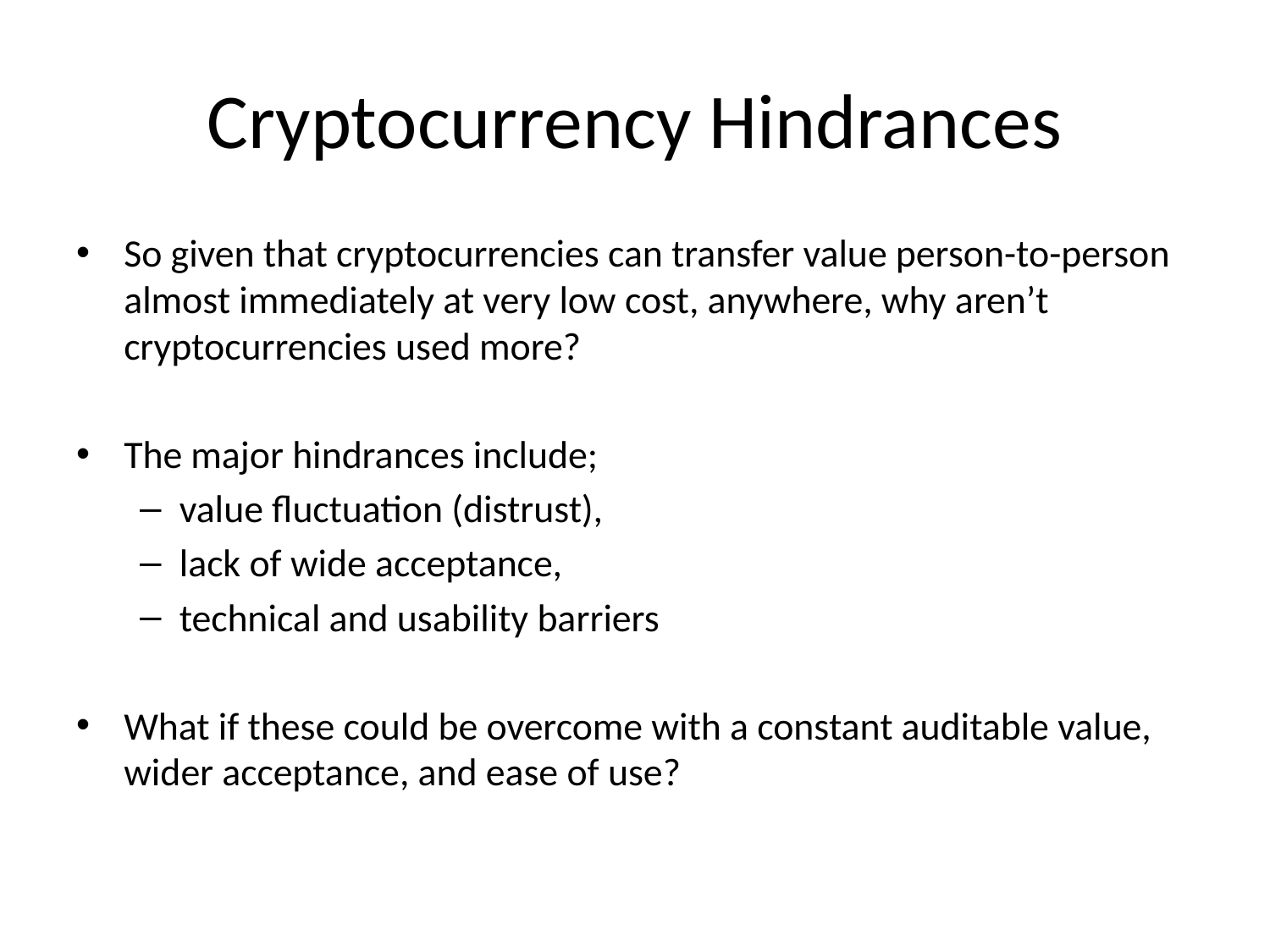

# Cryptocurrency Hindrances
So given that cryptocurrencies can transfer value person-to-person almost immediately at very low cost, anywhere, why aren’t cryptocurrencies used more?

The major hindrances include;
value fluctuation (distrust),
lack of wide acceptance,
technical and usability barriers

What if these could be overcome with a constant auditable value,  wider acceptance, and ease of use?